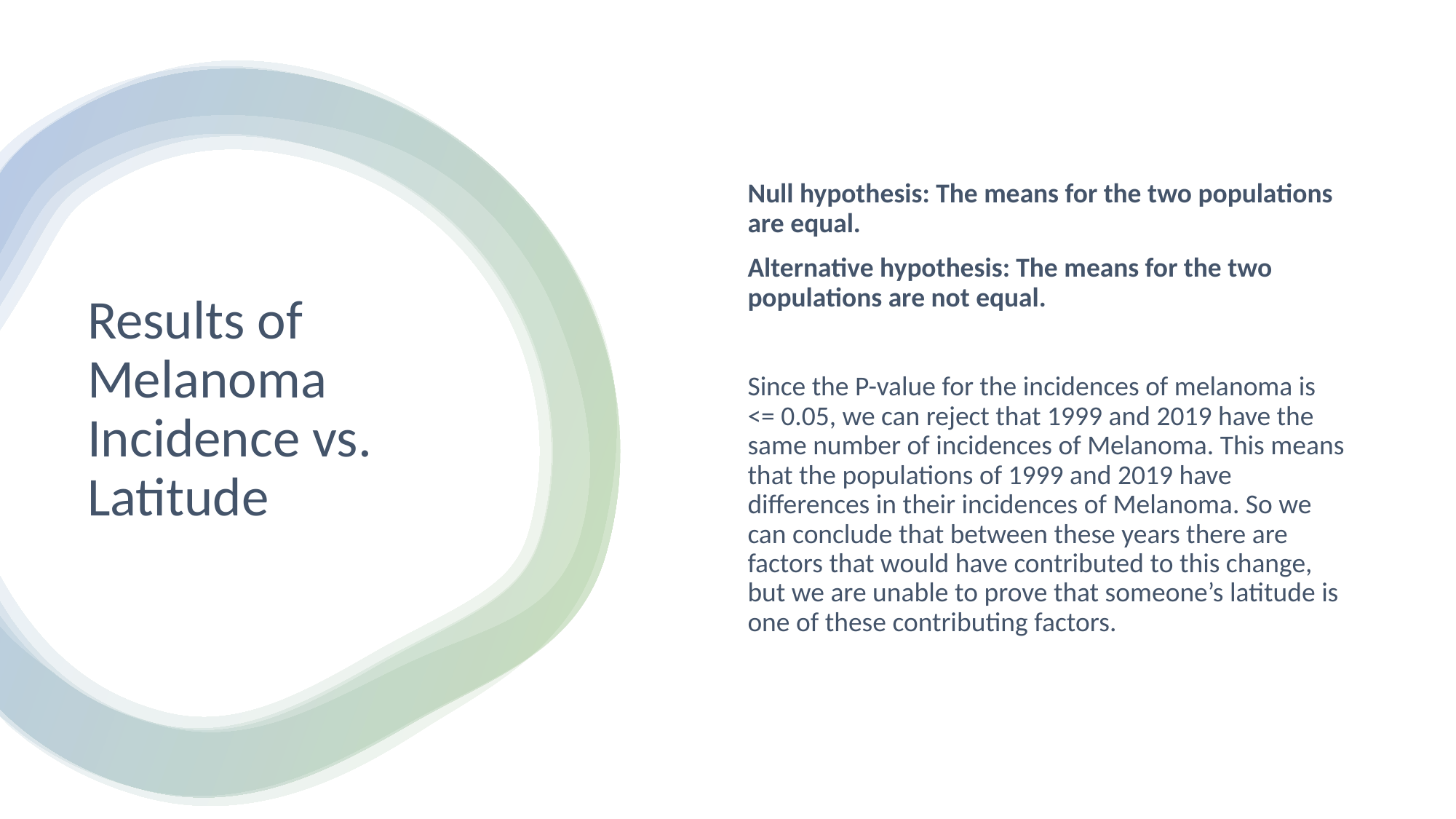

Null hypothesis: The means for the two populations are equal.
Alternative hypothesis: The means for the two populations are not equal.

Since the P-value for the incidences of melanoma is <= 0.05, we can reject that 1999 and 2019 have the same number of incidences of Melanoma. This means that the populations of 1999 and 2019 have differences in their incidences of Melanoma. So we can conclude that between these years there are factors that would have contributed to this change, but we are unable to prove that someone’s latitude is one of these contributing factors.
# Results of Melanoma Incidence vs. Latitude